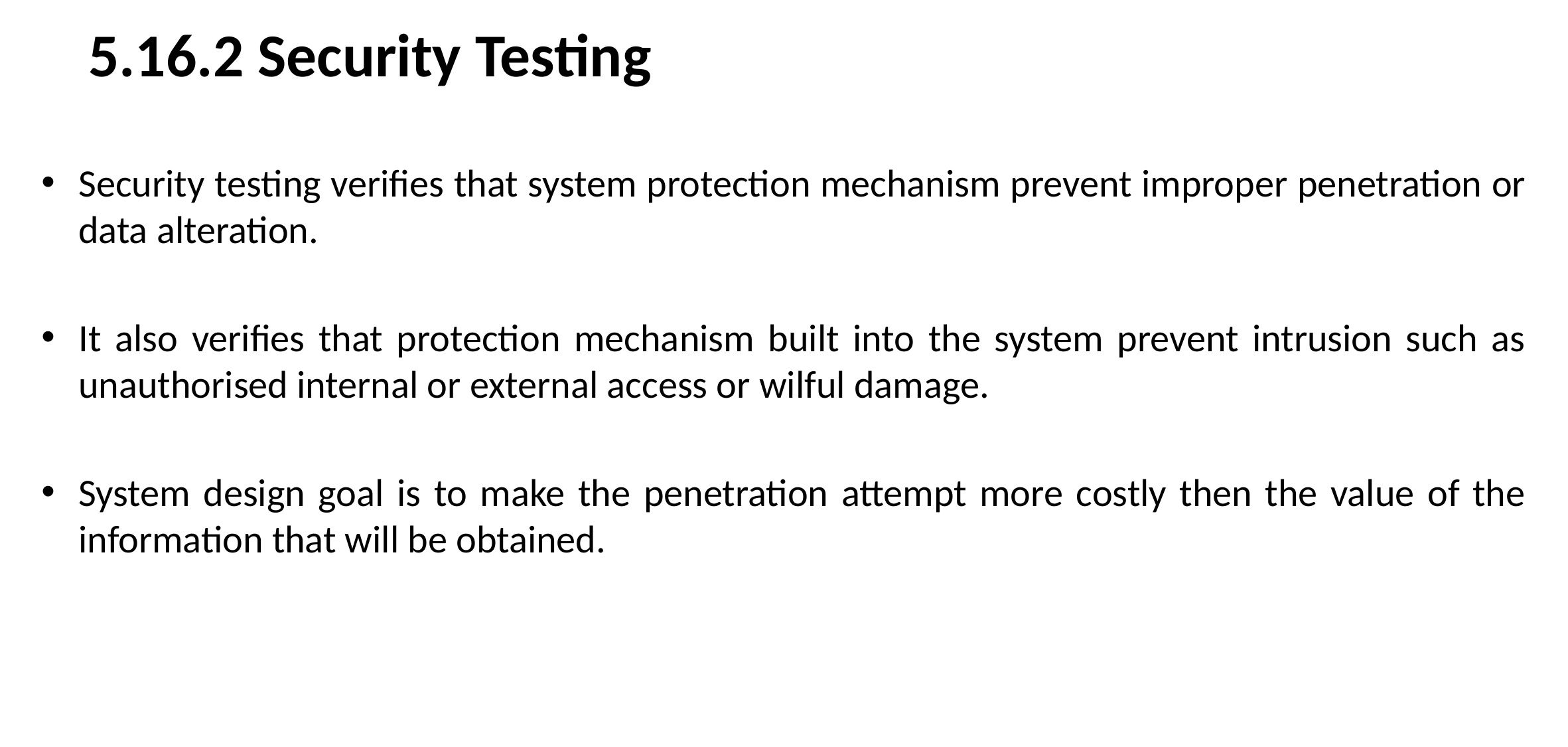

# 5.16.2 Security Testing

Security testing verifies that system protection mechanism prevent improper penetration or data alteration.

It also verifies that protection mechanism built into the system prevent intrusion such as unauthorised internal or external access or wilful damage.

System design goal is to make the penetration attempt more costly then the value of the information that will be obtained.